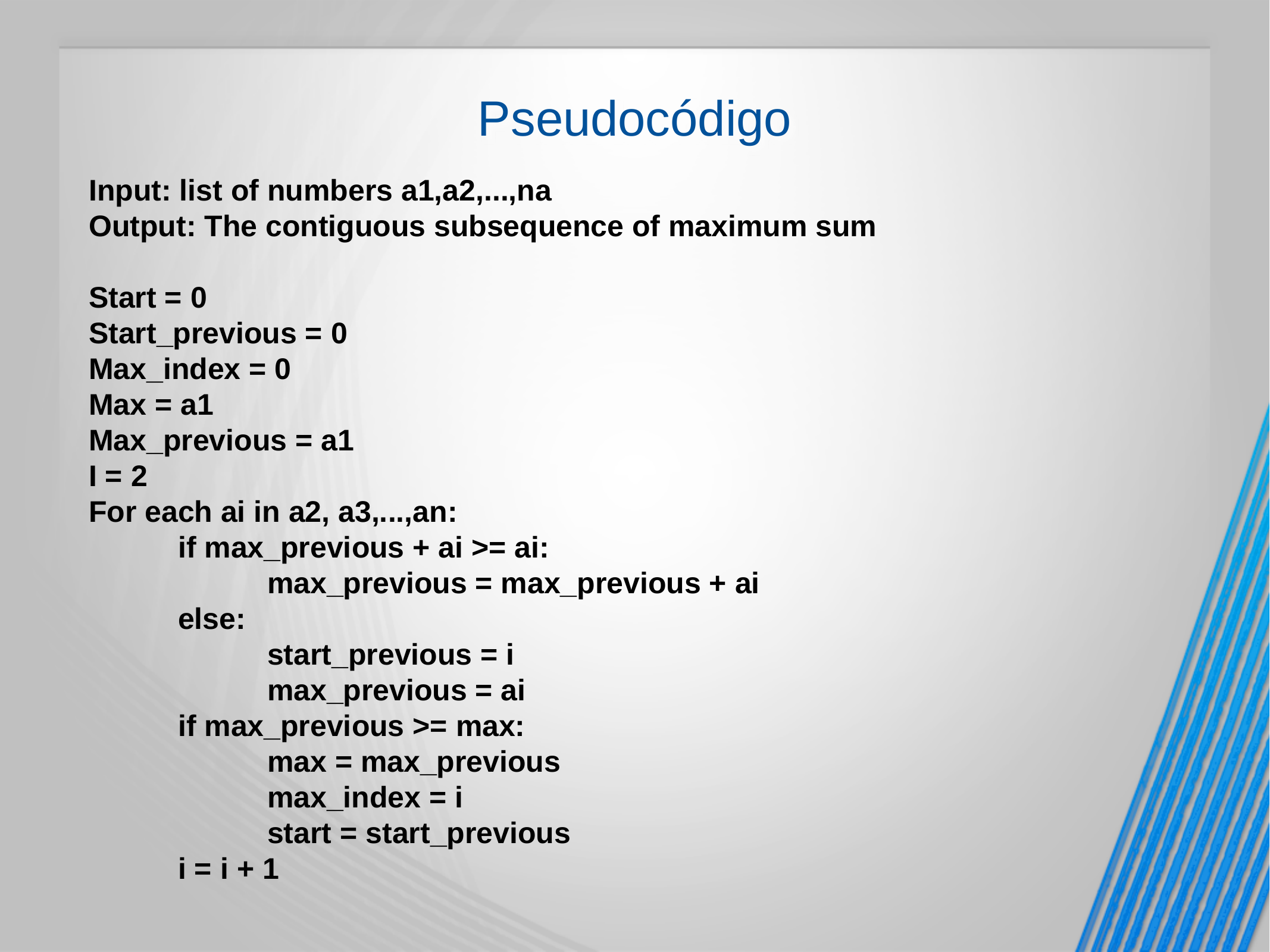

# Pseudocódigo
Input: list of numbers a1,a2,...,na
Output: The contiguous subsequence of maximum sum

Start = 0
Start_previous = 0
Max_index = 0
Max = a1
Max_previous = a1
I = 2
For each ai in a2, a3,...,an:
	if max_previous + ai >= ai:
		max_previous = max_previous + ai
	else:
		start_previous = i
		max_previous = ai
	if max_previous >= max:
		max = max_previous
		max_index = i
		start = start_previous
	i = i + 1